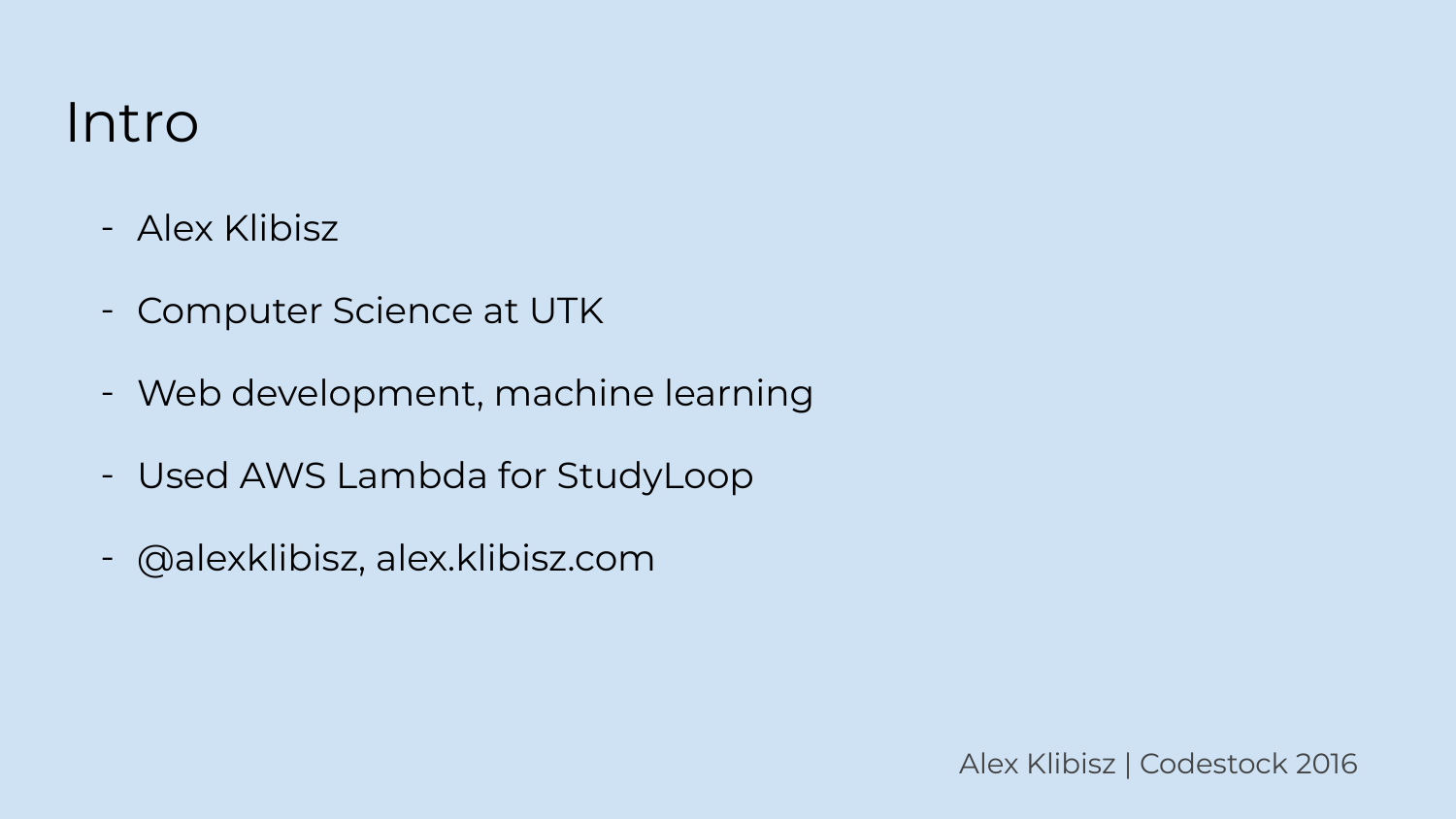

# Intro
Alex Klibisz
Computer Science at UTK
Web development, machine learning
Used AWS Lambda for StudyLoop
@alexklibisz, alex.klibisz.com
Alex Klibisz | Codestock 2016